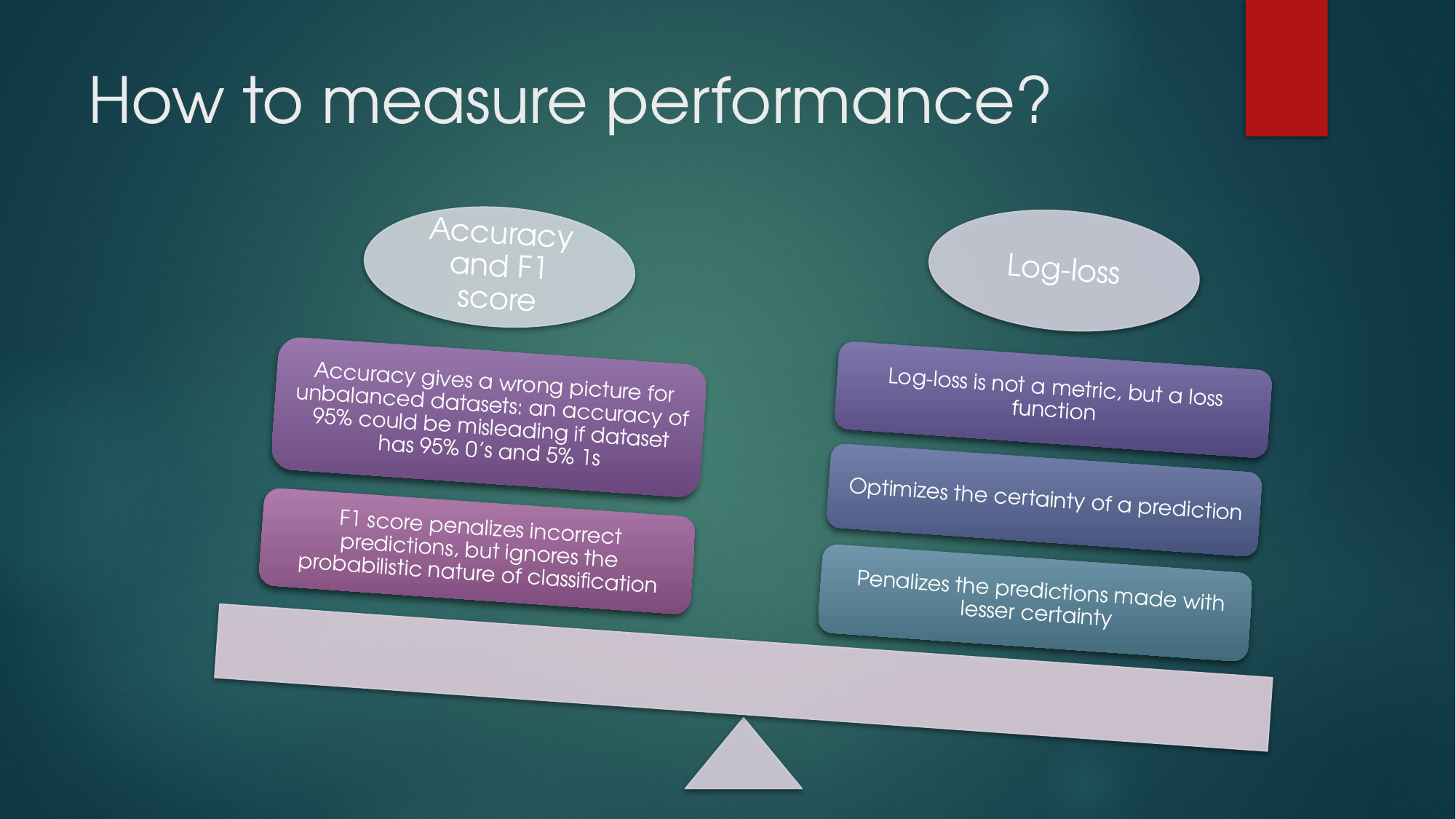

# How to measure performance?
Accuracy and F1 score
Log-loss
 Penalizes the predictions made with lesser certainty
Optimizes the certainty of a prediction
Log-loss is not a metric, but a loss function
Accuracy gives a wrong picture for unbalanced datasets: an accuracy of 95% could be misleading if dataset has 95% 0’s and 5% 1s
F1 score penalizes incorrect predictions, but ignores the probabilistic nature of classification